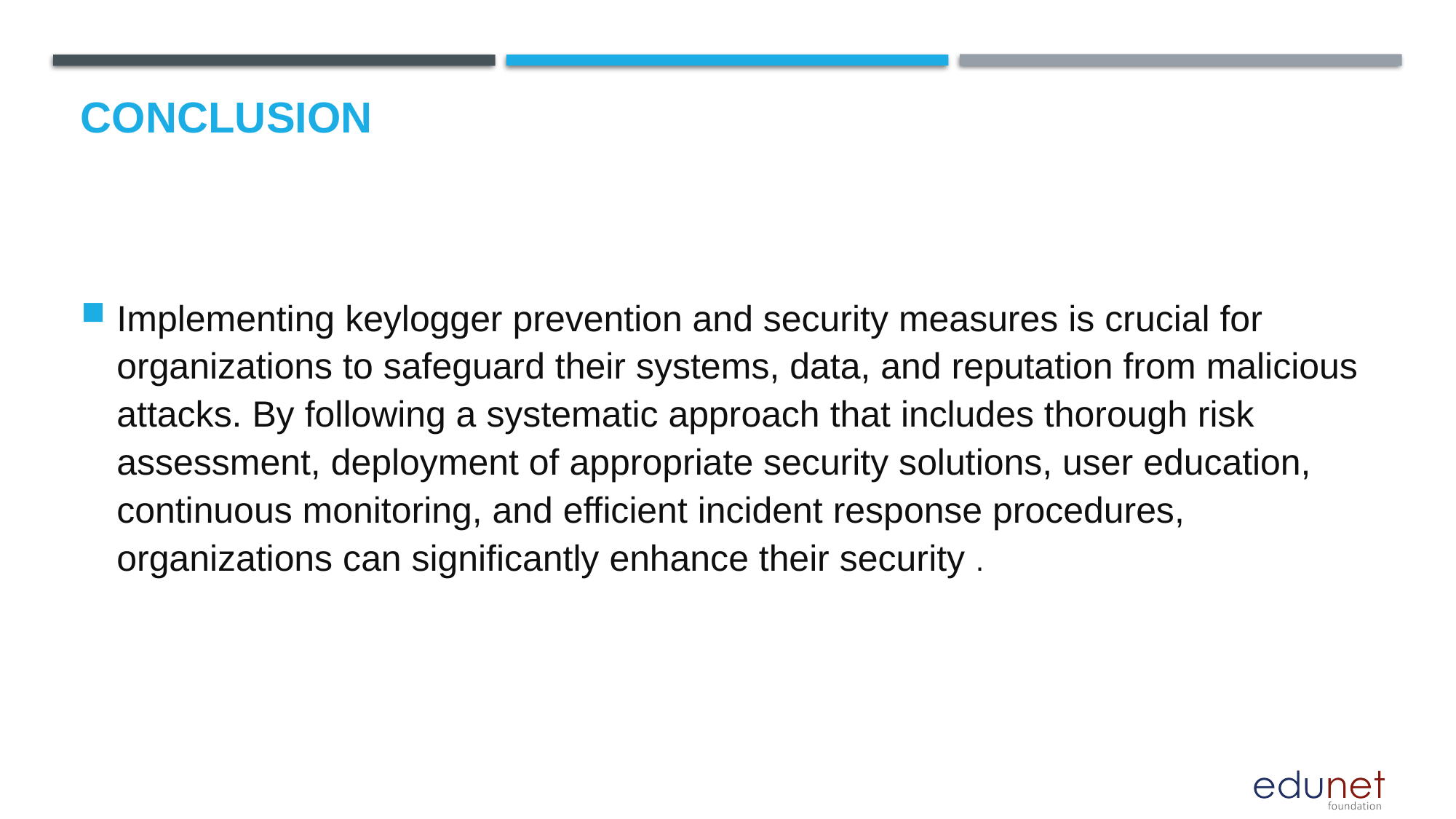

# Conclusion
Implementing keylogger prevention and security measures is crucial for organizations to safeguard their systems, data, and reputation from malicious attacks. By following a systematic approach that includes thorough risk assessment, deployment of appropriate security solutions, user education, continuous monitoring, and efficient incident response procedures, organizations can significantly enhance their security .